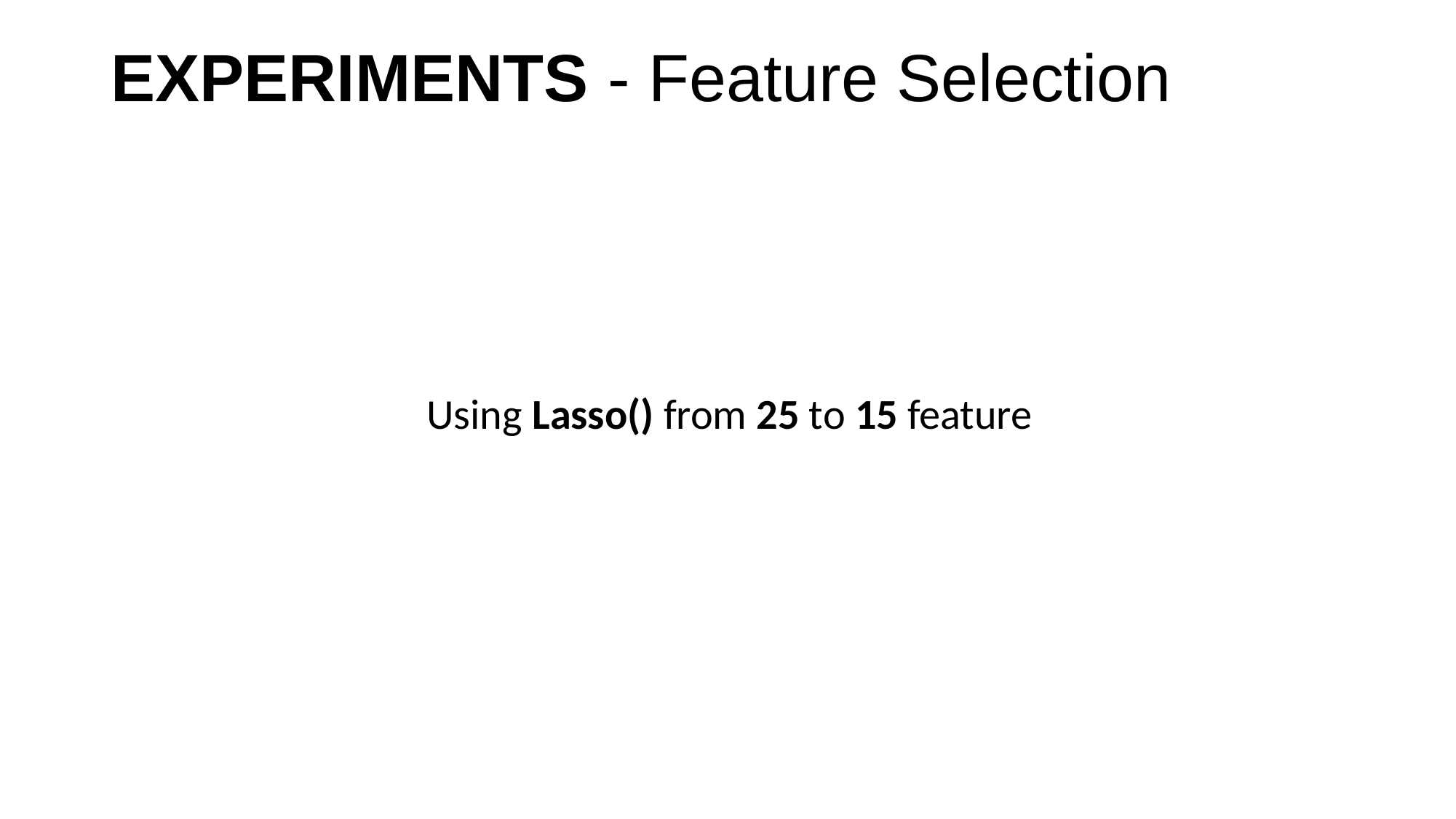

EXPERIMENTS - Feature Selection
Using Lasso() from 25 to 15 feature